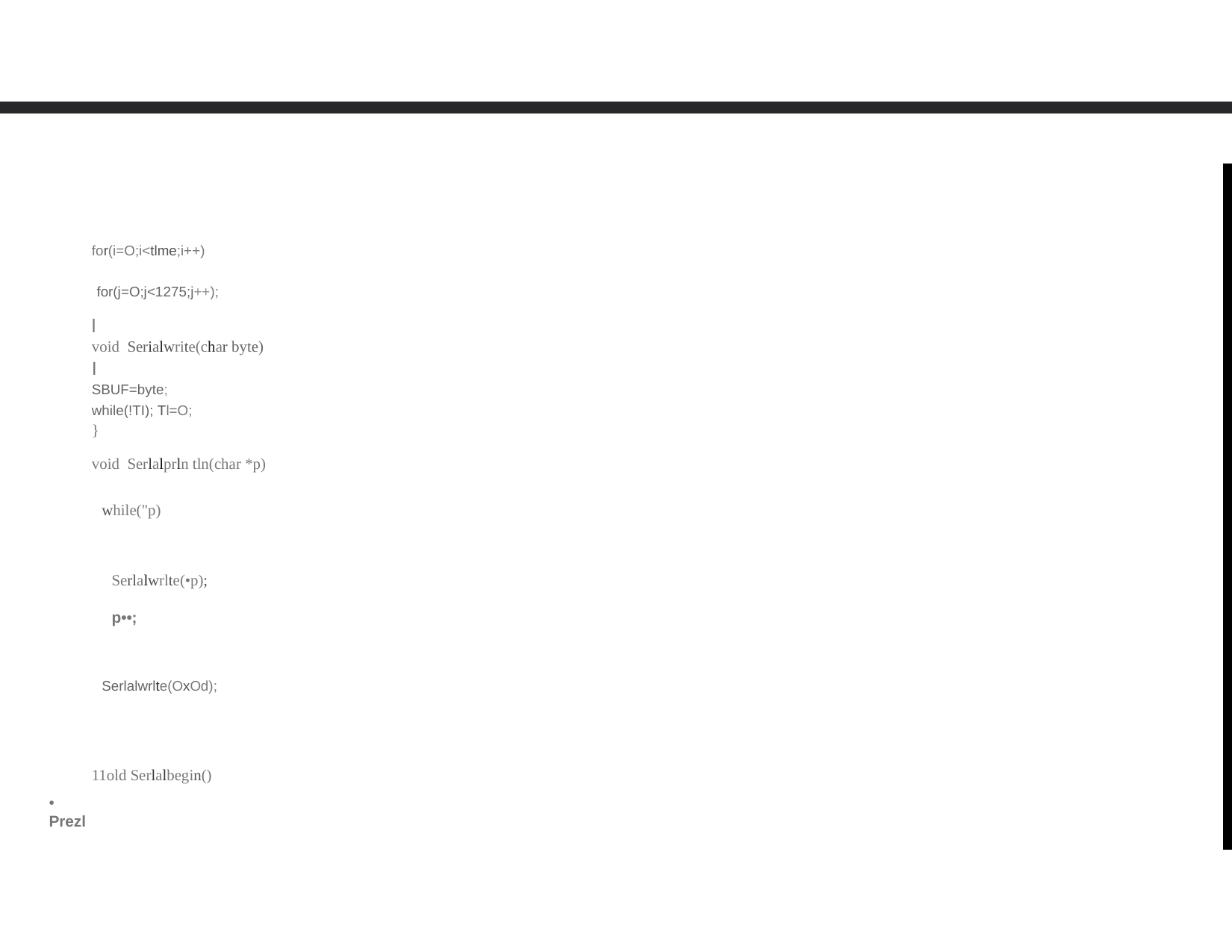

for(i=O;i<tlme;i++) for(j=O;j<1275;j++);
l
void  Serialwrite(char byte)
I
SBUF=byte;
while(!TI); Tl=O;
}

void  Serlalprln tln(char *p)
while("p)
Serlalwrlte(•p);

p••;
Serlalwrlte(OxOd);
11old Serlalbegin()
•    Prezl